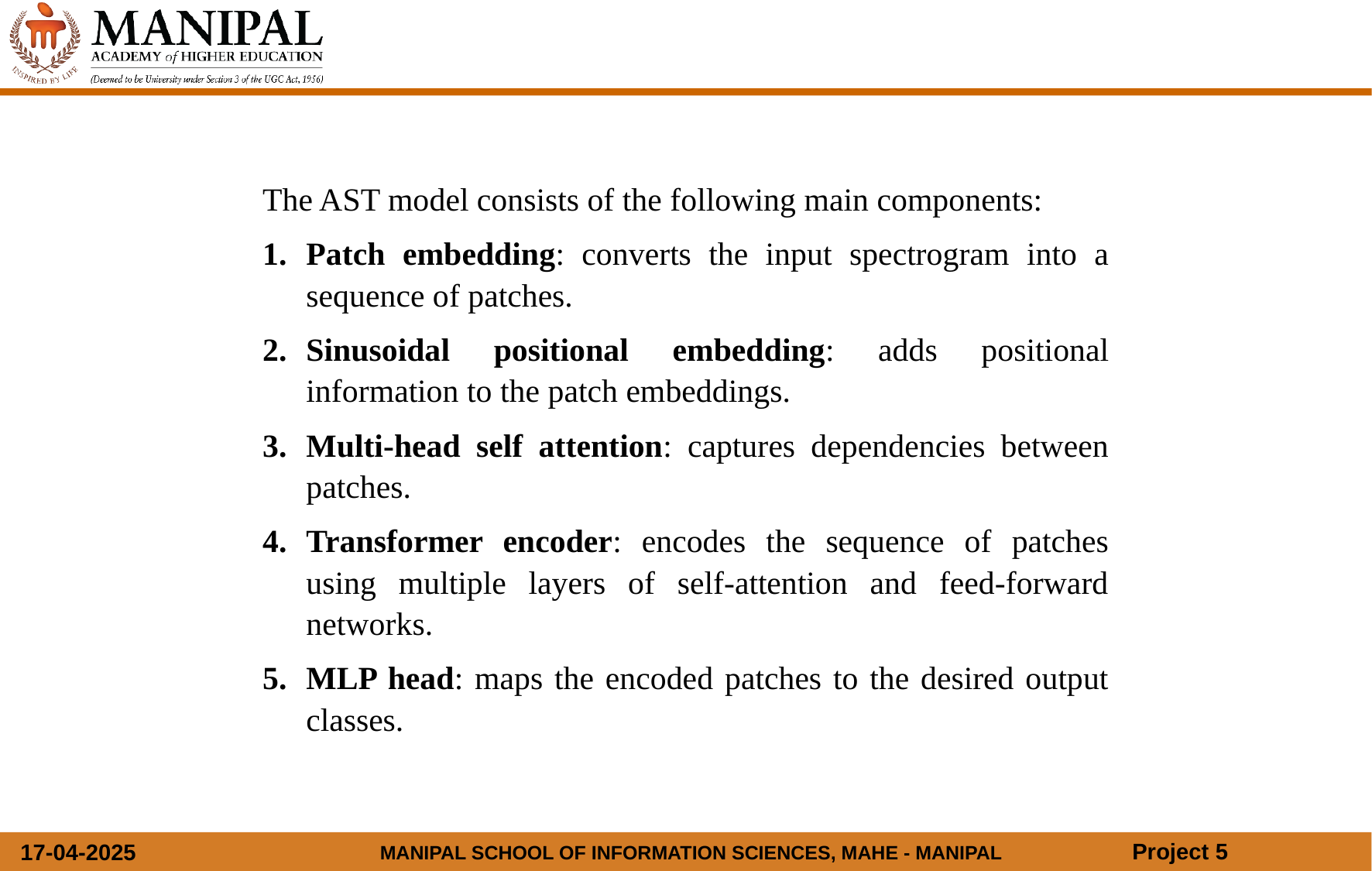

The AST model consists of the following main components:
Patch embedding: converts the input spectrogram into a sequence of patches.
Sinusoidal positional embedding: adds positional information to the patch embeddings.
Multi-head self attention: captures dependencies between patches.
Transformer encoder: encodes the sequence of patches using multiple layers of self-attention and feed-forward networks.
MLP head: maps the encoded patches to the desired output classes.